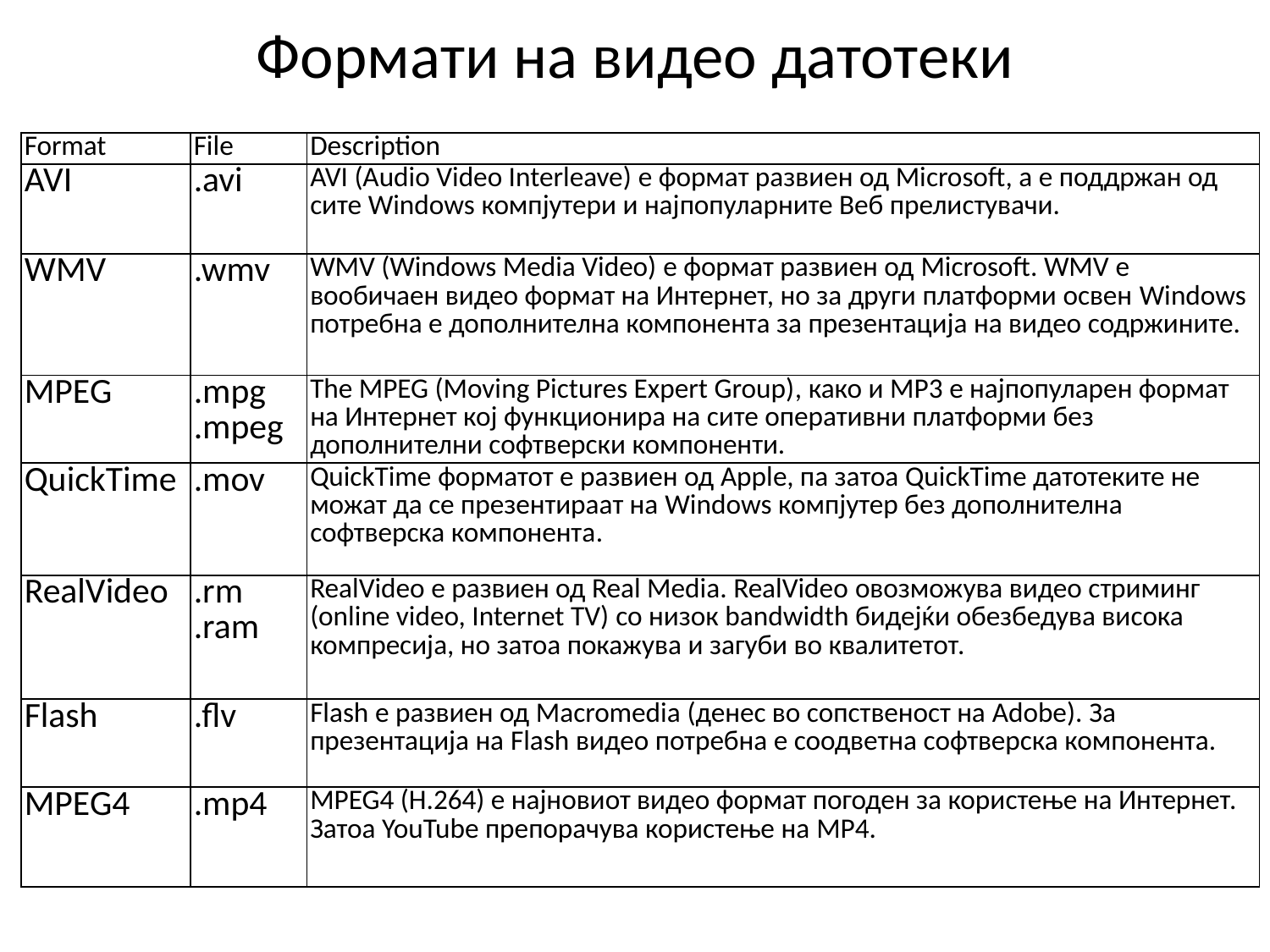

# Формати на видео датотеки

| Format | File | Description |
| --- | --- | --- |
| AVI | .avi | AVI (Audio Video Interleave) е формат развиен од Microsoft, а е поддржан од сите Windows компјутери и најпопуларните Веб прелистувачи. |
| WMV | .wmv | WMV (Windows Media Video) е формат развиен од Microsoft. WMV е вообичаен видео формат на Интернет, но за други платформи освен Windows потребна е дополнителна компонента за презентација на видео содржините. |
| MPEG | .mpg .mpeg | The MPEG (Moving Pictures Expert Group), како и MP3 е најпопуларен формат на Интернет кој функционира на сите оперативни платформи без дополнителни софтверски компоненти. |
| QuickTime | .mov | QuickTime форматот е развиен од Apple, па затоа QuickTime датотеките не можат да се презентираат на Windows компјутер без дополнителна софтверска компонента. |
| RealVideo | .rm .ram | RealVideo е развиен од Real Media. RealVideo овозможува видео стриминг (online video, Internet TV) со низок bandwidth бидејќи обезбедува висока компресија, но затоа покажува и загуби во квалитетот. |
| Flash | .flv | Flash е развиен од Macromedia (денес во сопственост на Adobe). За презентација на Flash видео потребна е соодветна софтверска компонента. |
| MPEG4 | .mp4 | MPEG4 (H.264) е најновиот видео формат погоден за користење на Интернет. Затоа YouTube препорачува користење на MP4. |